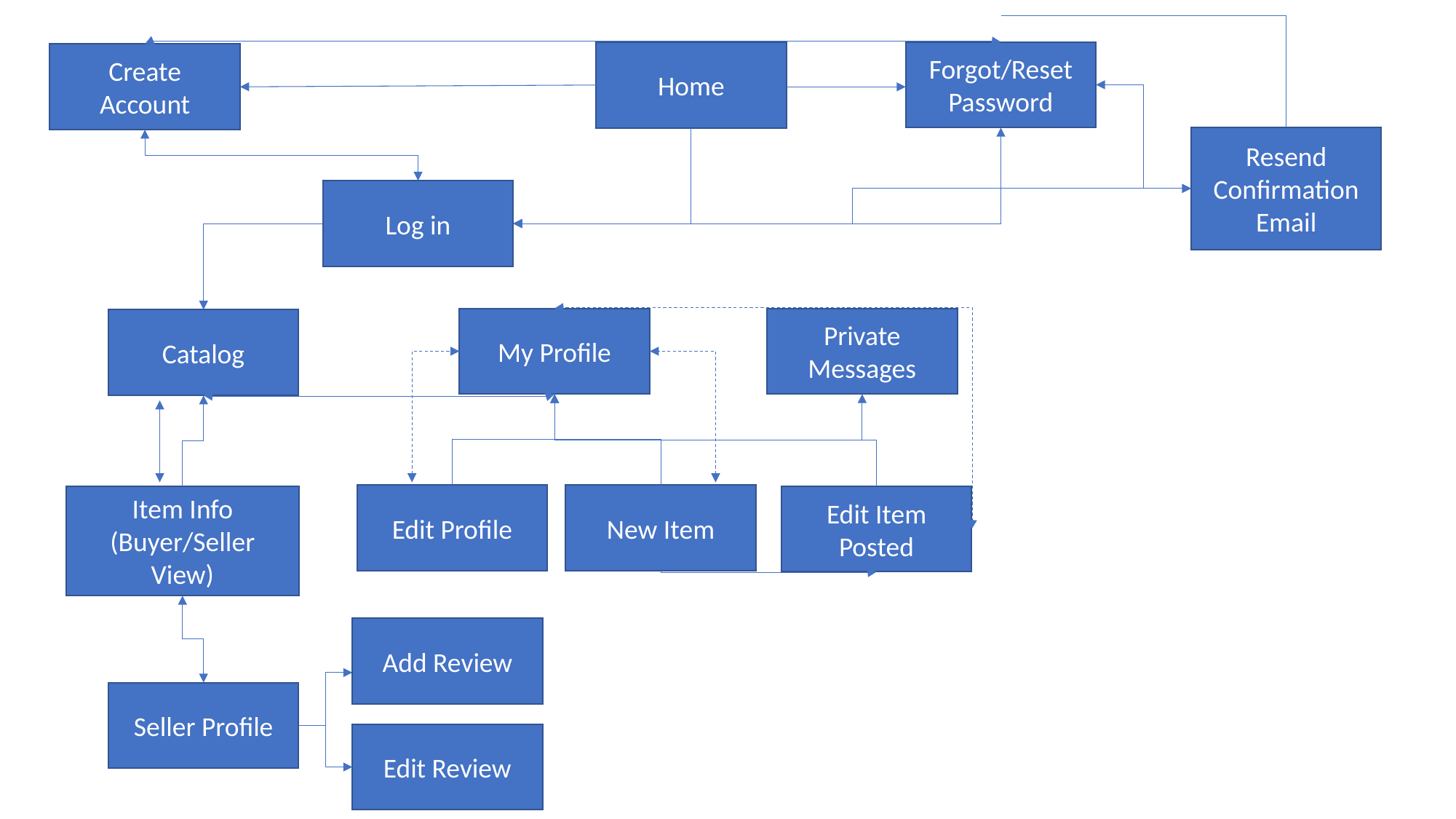

Forgot/Reset Password
Home
Create Account
Resend Confirmation Email
Log in
My Profile
Private Messages
Catalog
Edit Profile
New Item
Item Info (Buyer/Seller View)
Edit Item Posted
Add Review
Seller Profile
Edit Review